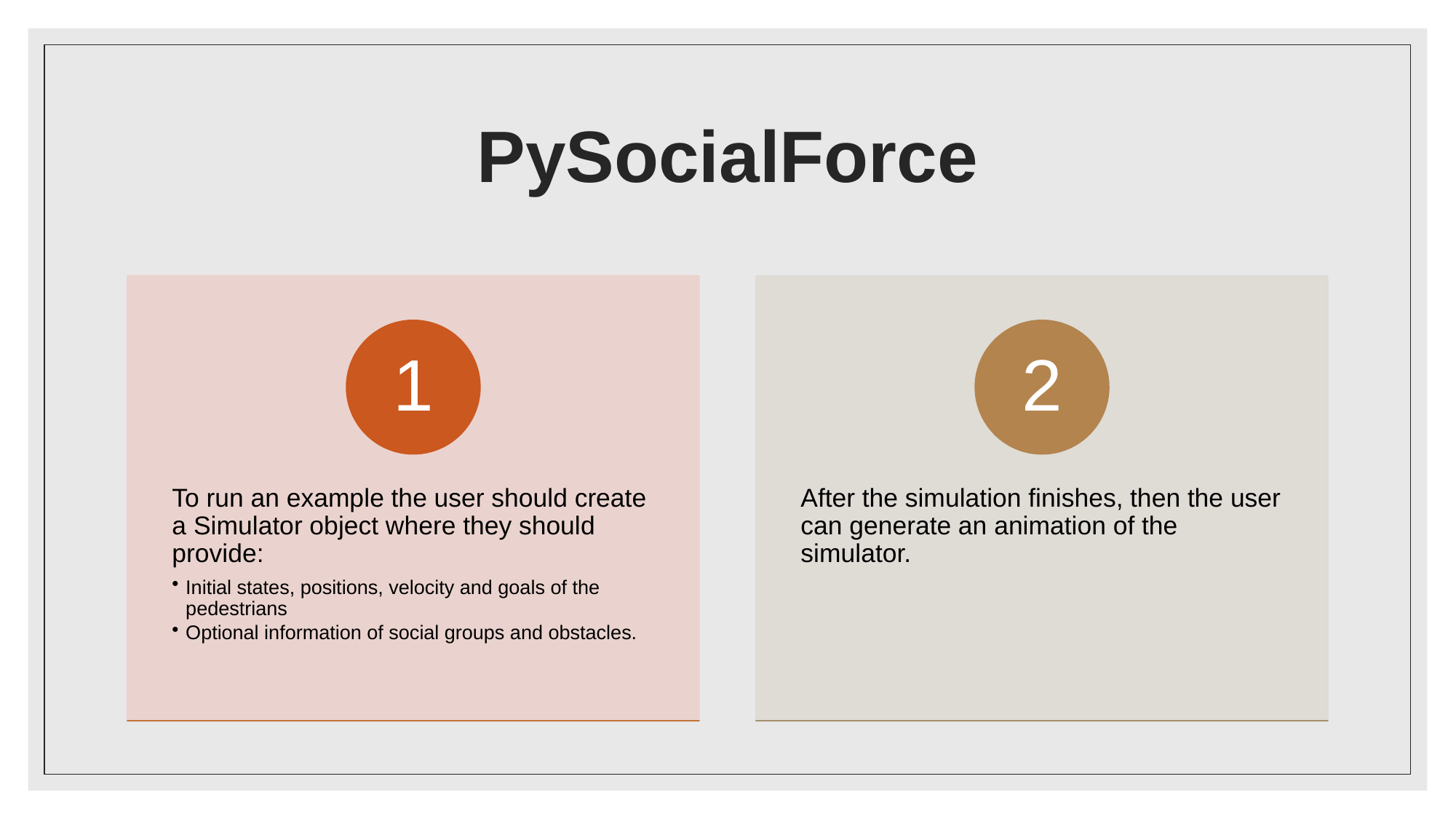

# PySocialForce
To run an example the user should create a Simulator object where they should provide:
Initial states, positions, velocity and goals of the pedestrians
Optional information of social groups and obstacles.
1
After the simulation finishes, then the user can generate an animation of the simulator.
2